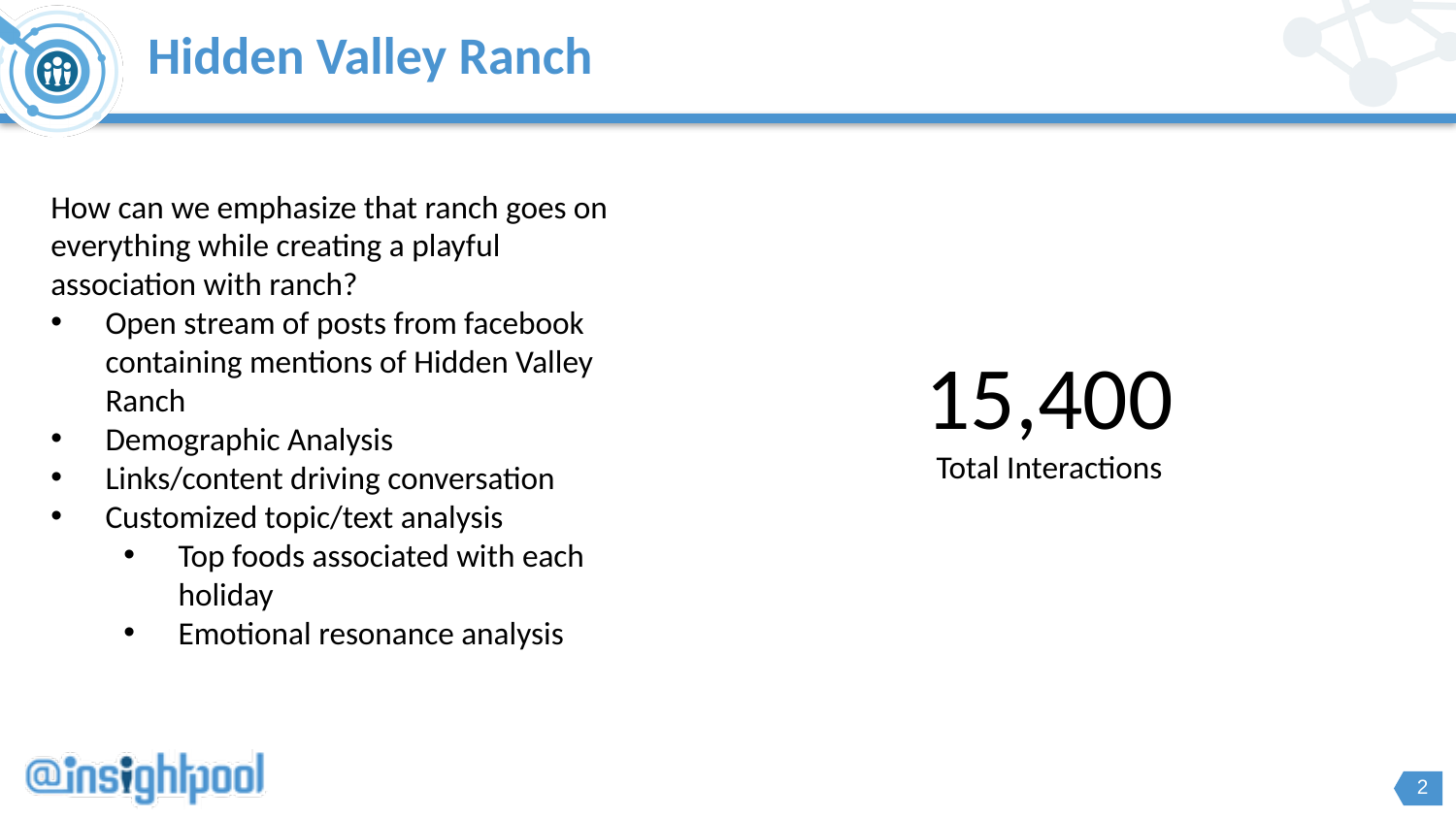

Hidden Valley Ranch
How can we emphasize that ranch goes on everything while creating a playful association with ranch?
Open stream of posts from facebook containing mentions of Hidden Valley Ranch
Demographic Analysis
Links/content driving conversation
Customized topic/text analysis
Top foods associated with each holiday
Emotional resonance analysis
15,400
Total Interactions